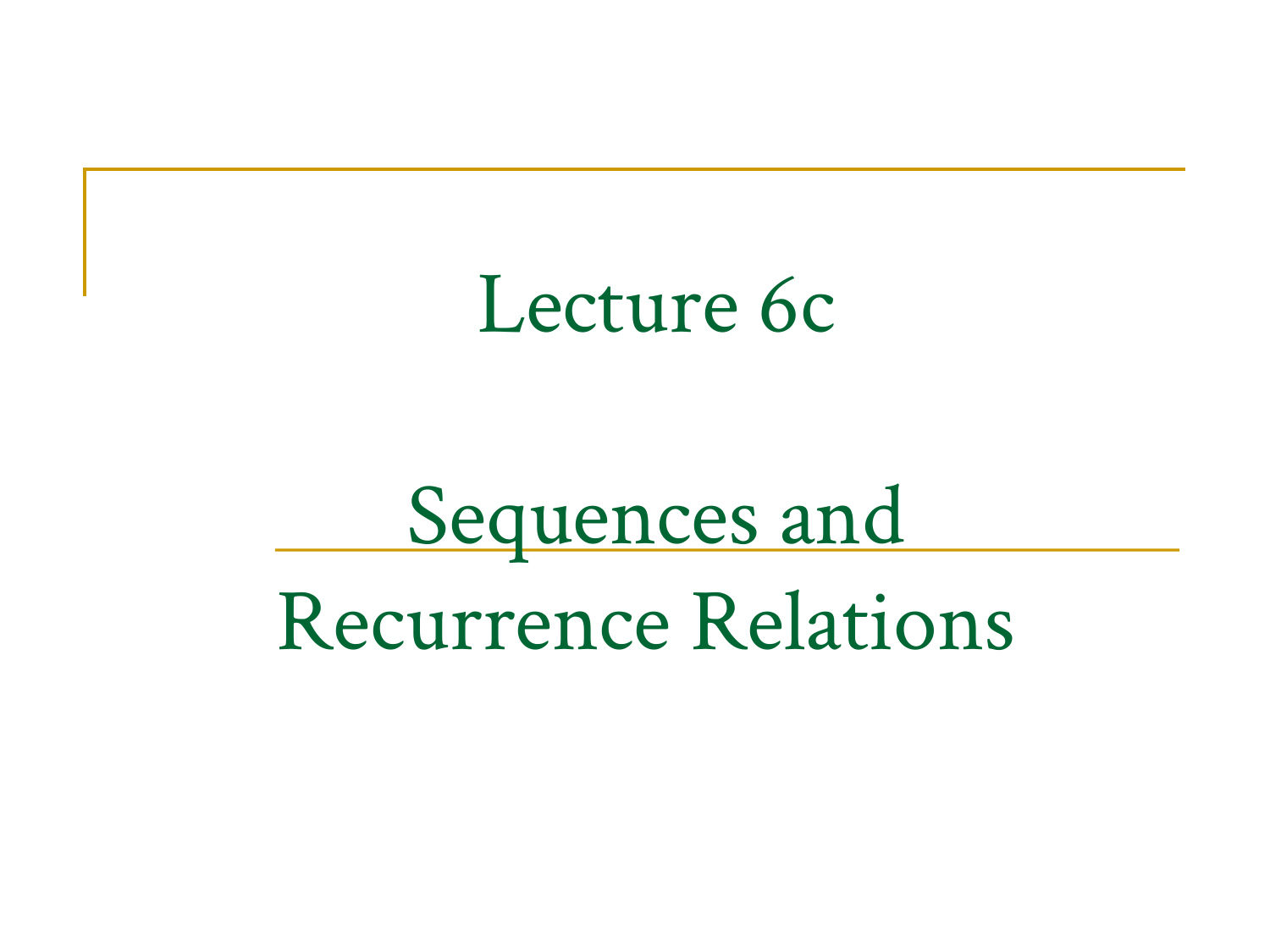

# Lecture 6c Sequences and Recurrence Relations